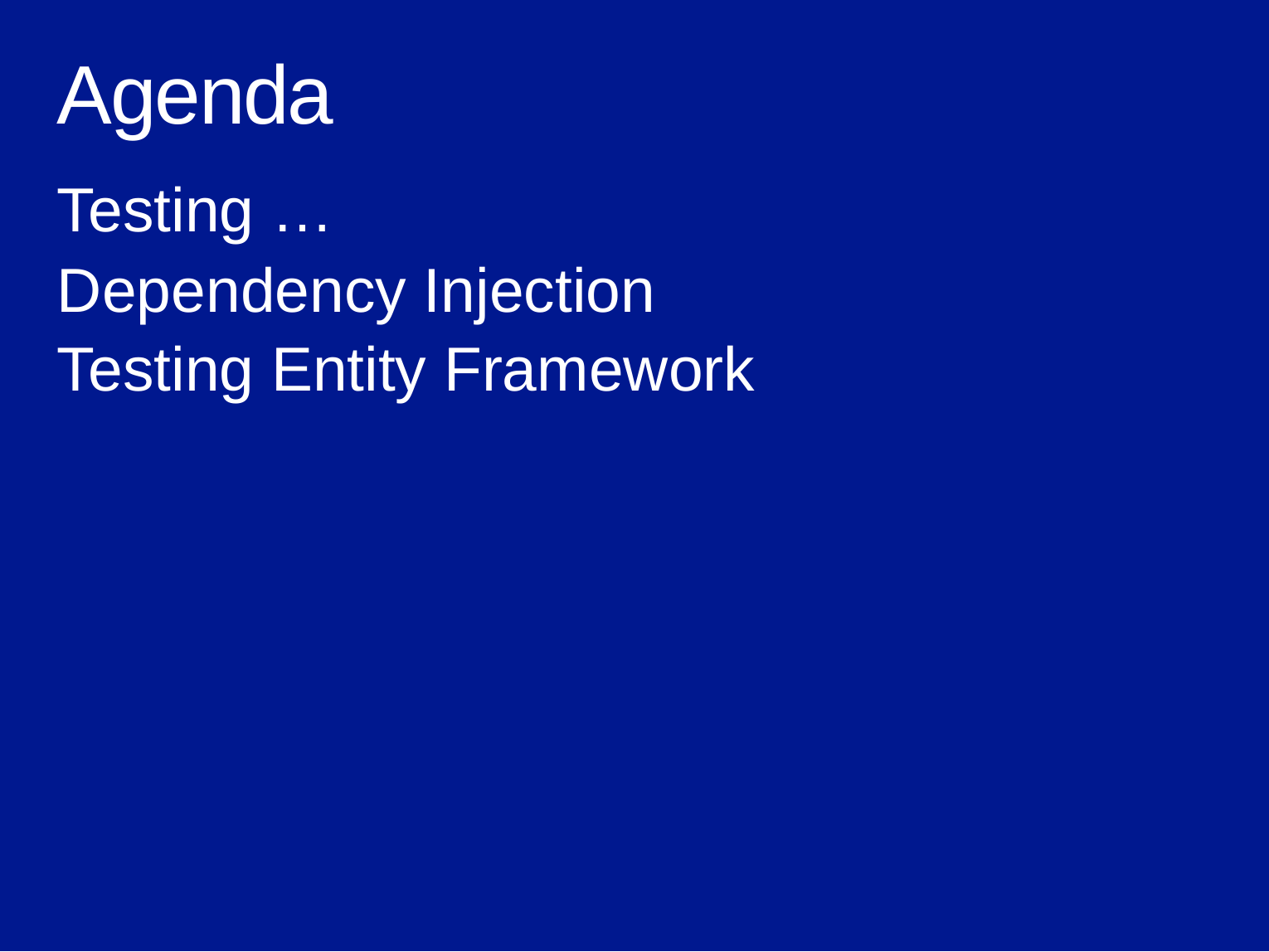

Agenda
Testing …
Dependency Injection
Testing Entity Framework